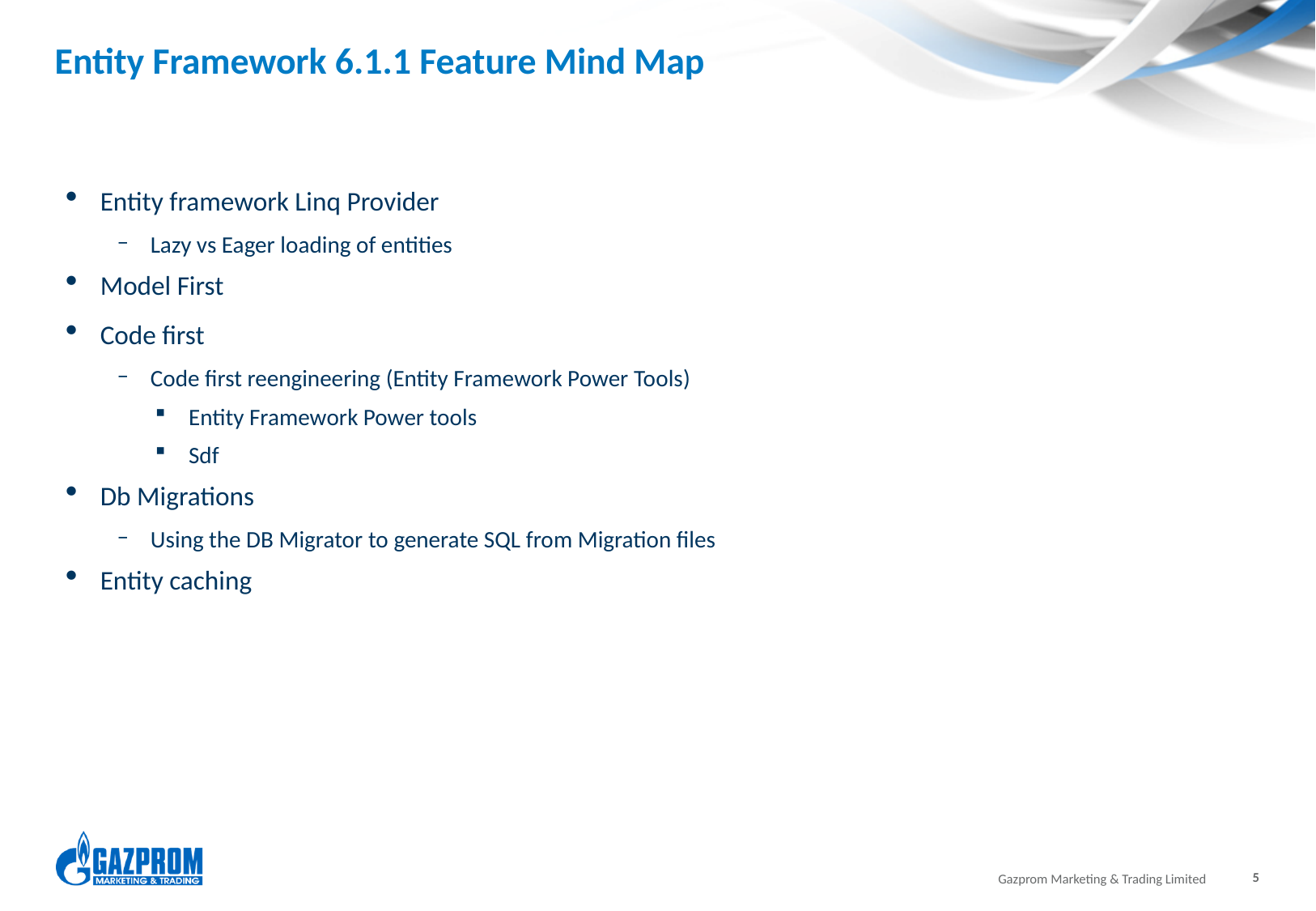

# Entity Framework 6.1.1 Feature Mind Map
Entity framework Linq Provider
Lazy vs Eager loading of entities
Model First
Code first
Code first reengineering (Entity Framework Power Tools)
Entity Framework Power tools
Sdf
Db Migrations
Using the DB Migrator to generate SQL from Migration files
Entity caching